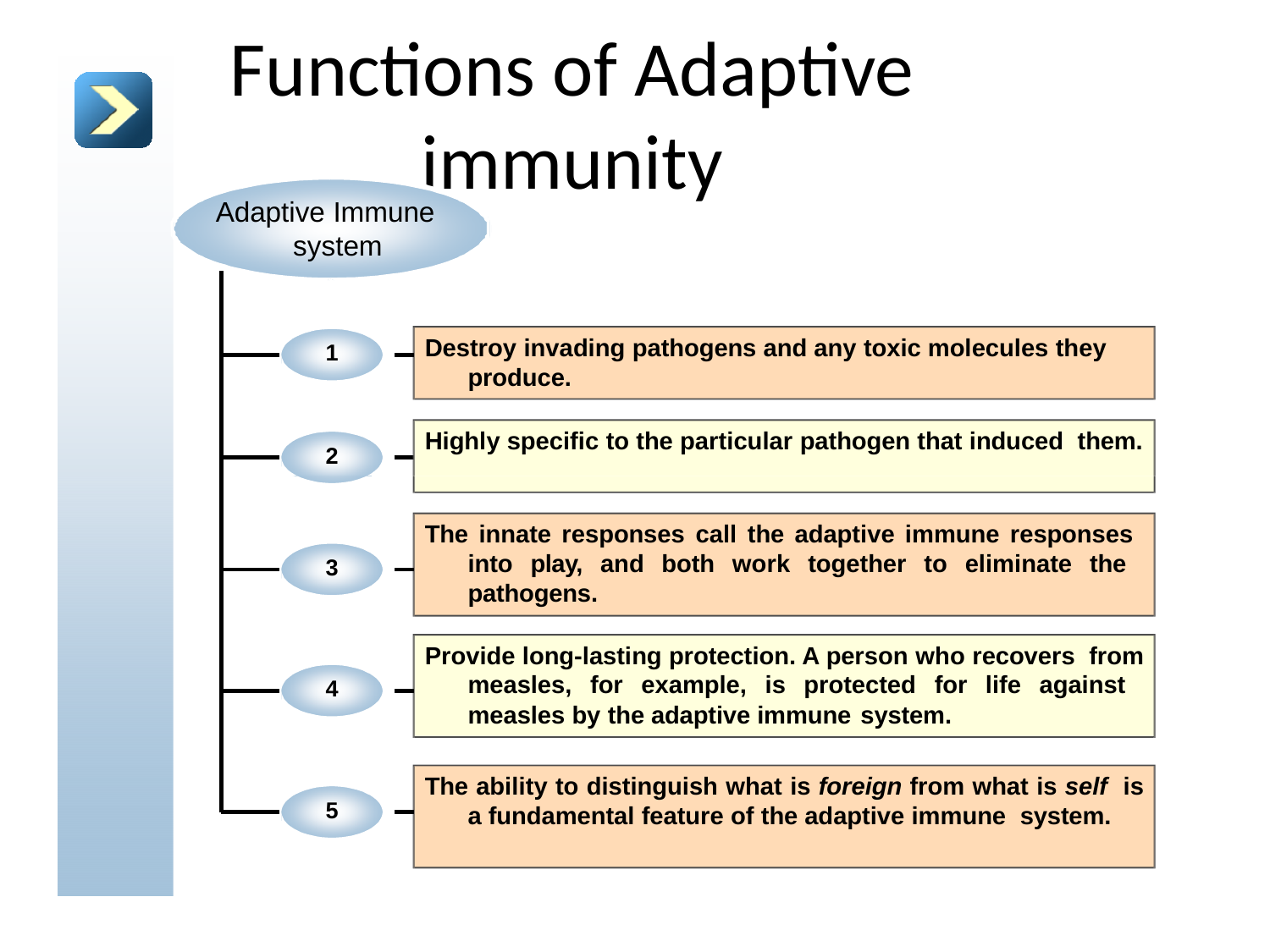

# Functions of Adaptive immunity

Adaptive Immune  system

Destroy invading pathogens and any toxic molecules they  produce.
1

Highly specific to the particular pathogen that induced  them.

2

The innate responses call the adaptive immune responses  into play, and both work together to eliminate the  pathogens.

3

Provide long-lasting protection. A person who recovers  from measles, for example, is protected for life against  measles by the adaptive immune system.

4

The ability to distinguish what is foreign from what is self  is a fundamental feature of the adaptive immune  system.

5